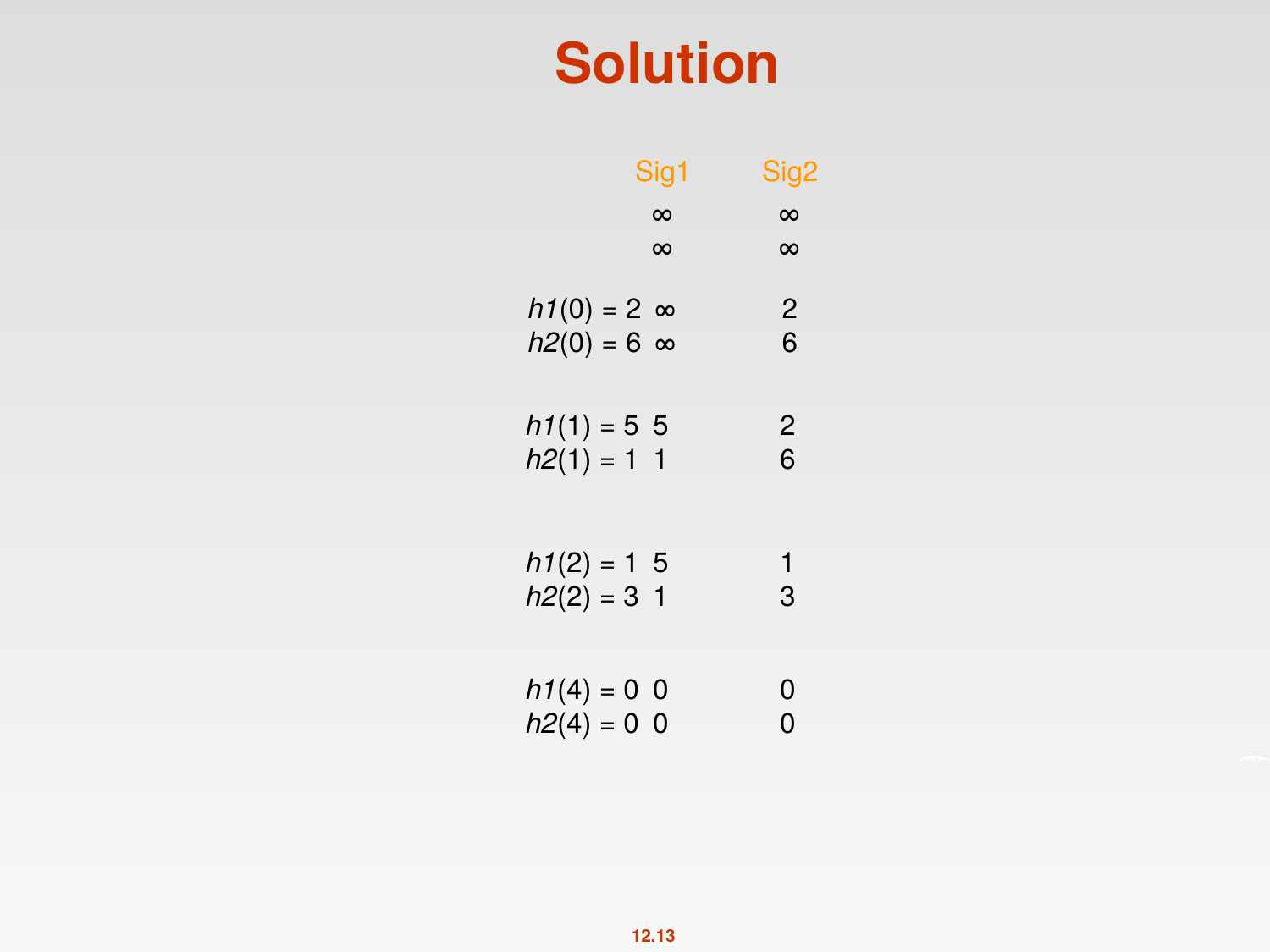

# Solution
Sig1	Sig2
	∞ 	∞
	∞ 	∞
h1(0) = 2	∞ 	2
h2(0) = 6	∞ 	6
h1(1) = 5	5	2
h2(1) = 1	1	6
h1(2) = 1	5	1
h2(2) = 3	1	3
h1(4) = 0	0	0
h2(4) = 0	0	0